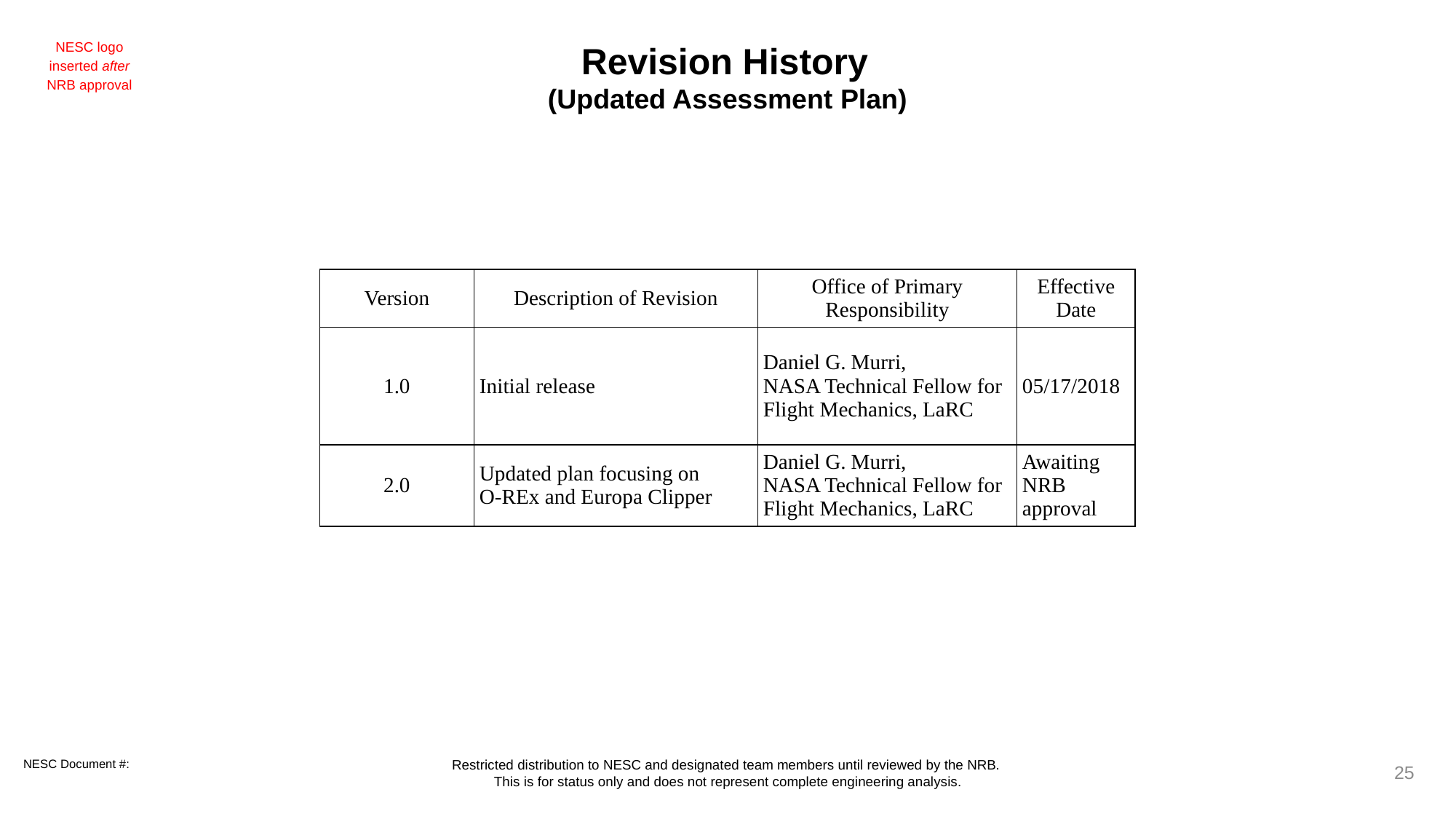

Revision History
(Updated Assessment Plan)
| Version | Description of Revision | Office of Primary Responsibility | Effective Date |
| --- | --- | --- | --- |
| 1.0 | Initial release | Daniel G. Murri, NASA Technical Fellow for Flight Mechanics, LaRC | 05/17/2018 |
| 2.0 | Updated plan focusing on O-REx and Europa Clipper | Daniel G. Murri, NASA Technical Fellow for Flight Mechanics, LaRC | Awaiting NRB approval |